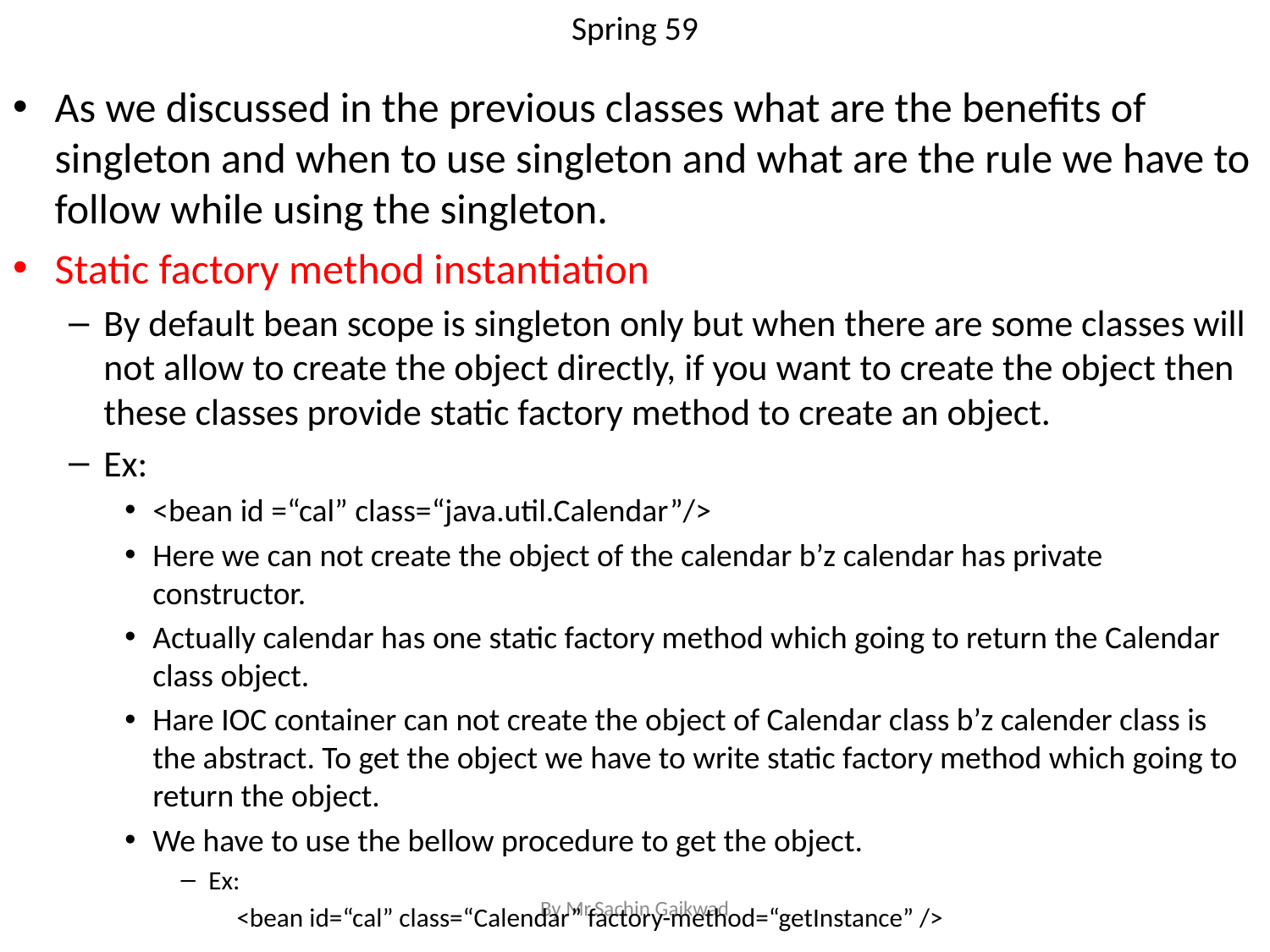

# Spring 59
As we discussed in the previous classes what are the benefits of singleton and when to use singleton and what are the rule we have to follow while using the singleton.
Static factory method instantiation
By default bean scope is singleton only but when there are some classes will not allow to create the object directly, if you want to create the object then these classes provide static factory method to create an object.
Ex:
<bean id =“cal” class=“java.util.Calendar”/>
Here we can not create the object of the calendar b’z calendar has private constructor.
Actually calendar has one static factory method which going to return the Calendar class object.
Hare IOC container can not create the object of Calendar class b’z calender class is the abstract. To get the object we have to write static factory method which going to return the object.
We have to use the bellow procedure to get the object.
Ex:
<bean id=“cal” class=“Calendar” factory-method=“getInstance” />

By Mr.Sachin Gaikwad